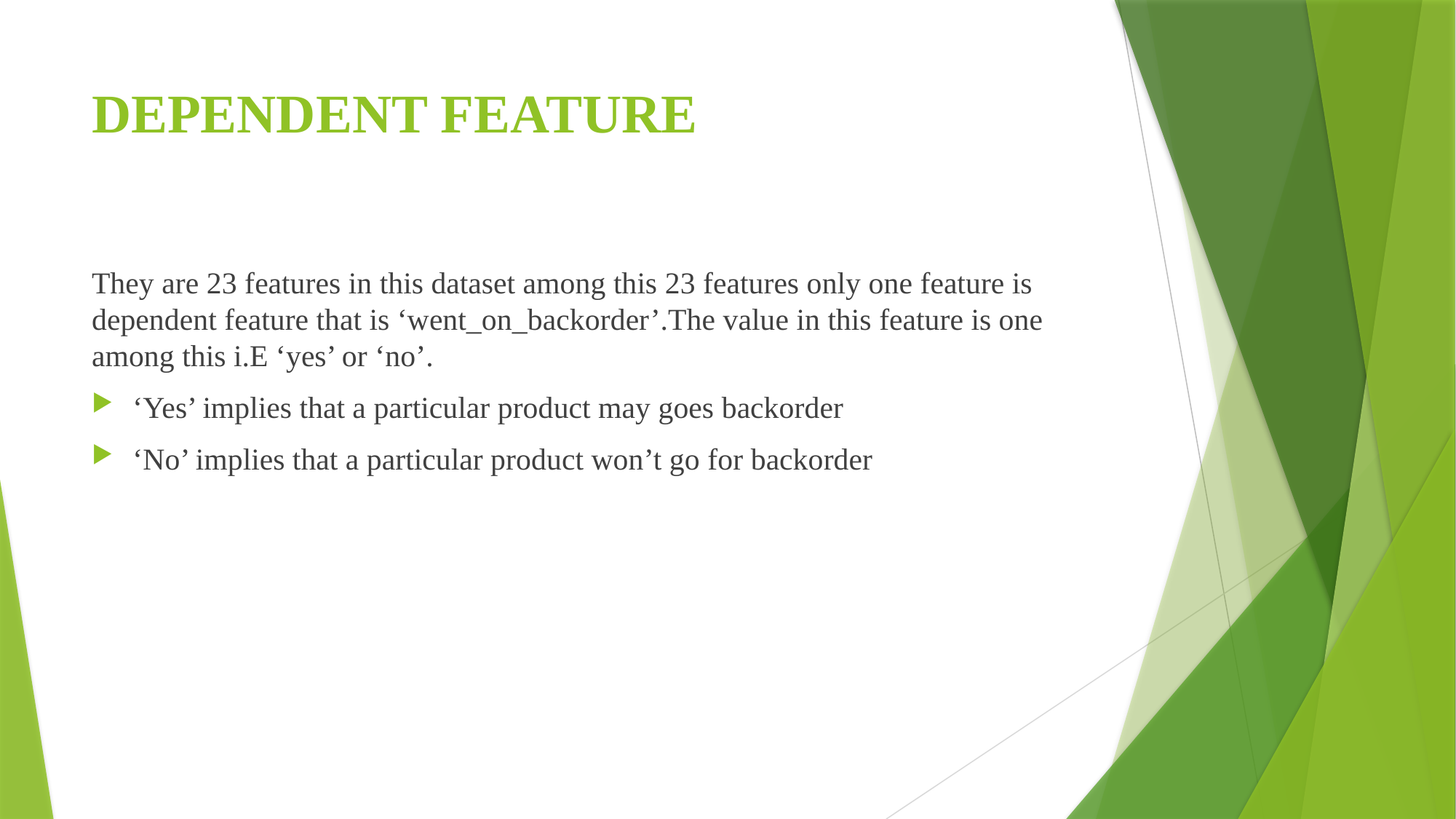

# DEPENDENT FEATURE
They are 23 features in this dataset among this 23 features only one feature is dependent feature that is ‘went_on_backorder’.The value in this feature is one among this i.E ‘yes’ or ‘no’.
‘Yes’ implies that a particular product may goes backorder
‘No’ implies that a particular product won’t go for backorder